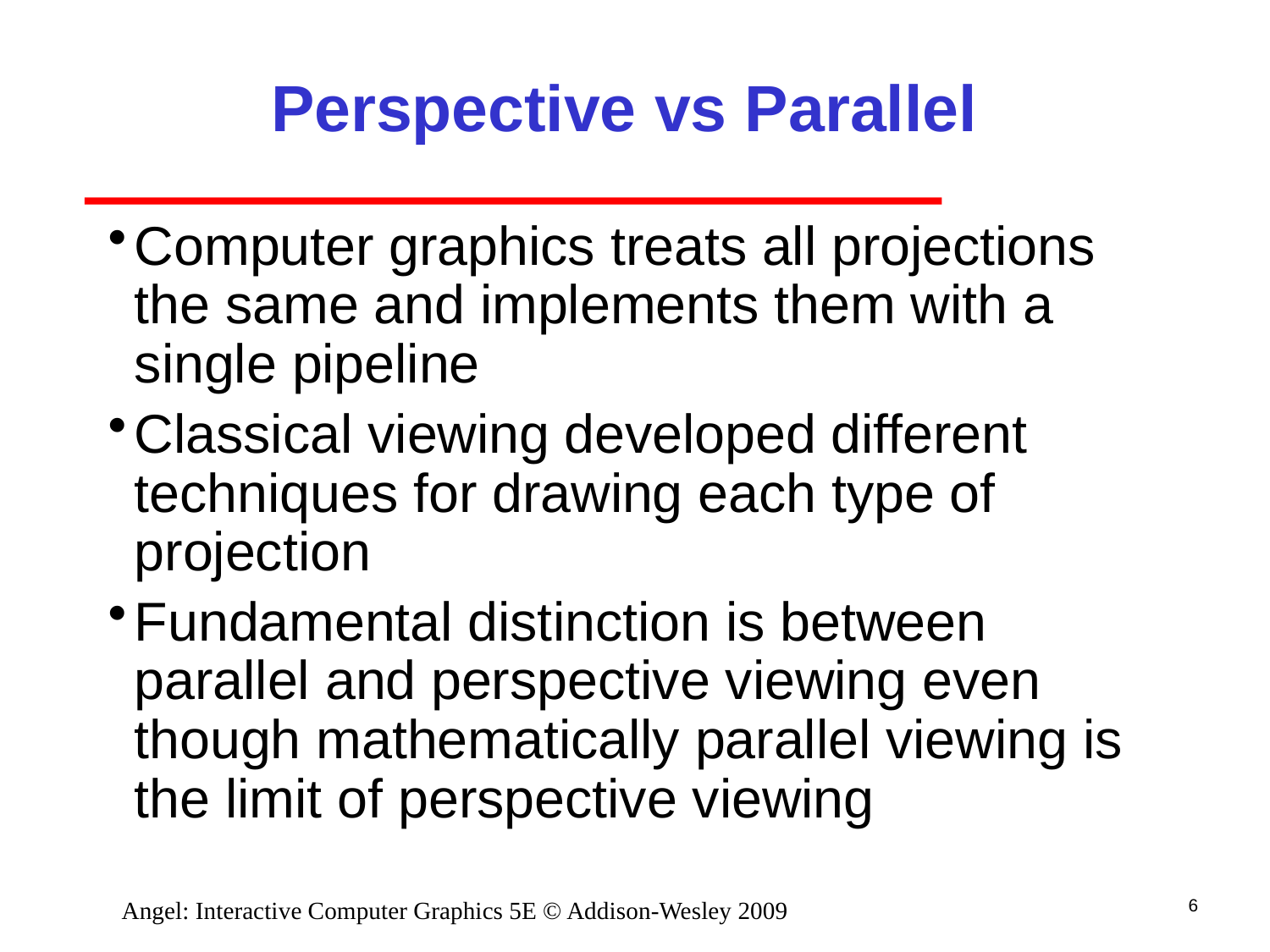

# Perspective vs Parallel
Computer graphics treats all projections the same and implements them with a single pipeline
Classical viewing developed different techniques for drawing each type of projection
Fundamental distinction is between parallel and perspective viewing even though mathematically parallel viewing is the limit of perspective viewing
6
Angel: Interactive Computer Graphics 5E © Addison-Wesley 2009